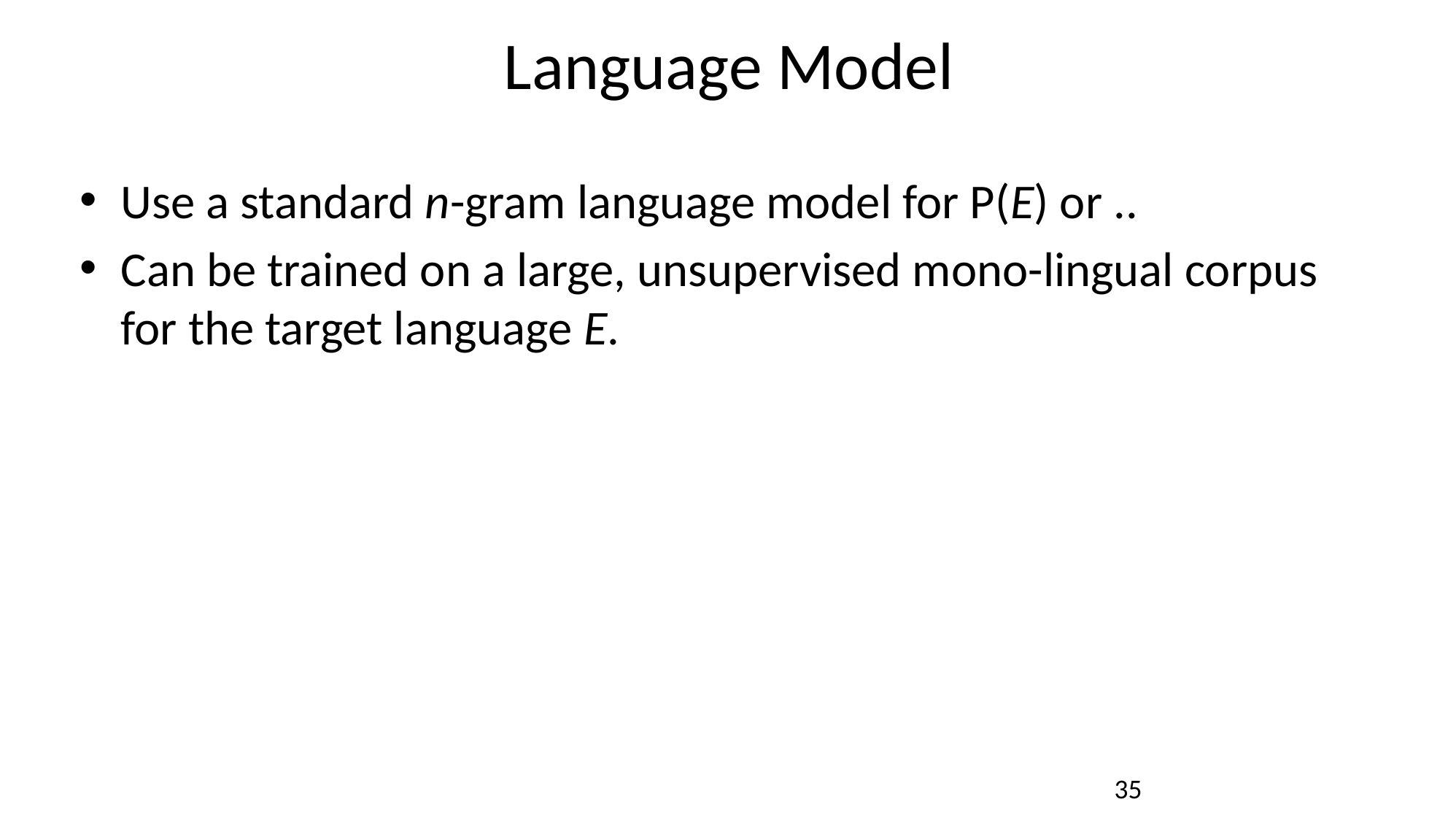

# Language Model
Use a standard n-gram language model for P(E) or ..
Can be trained on a large, unsupervised mono-lingual corpus for the target language E.
35